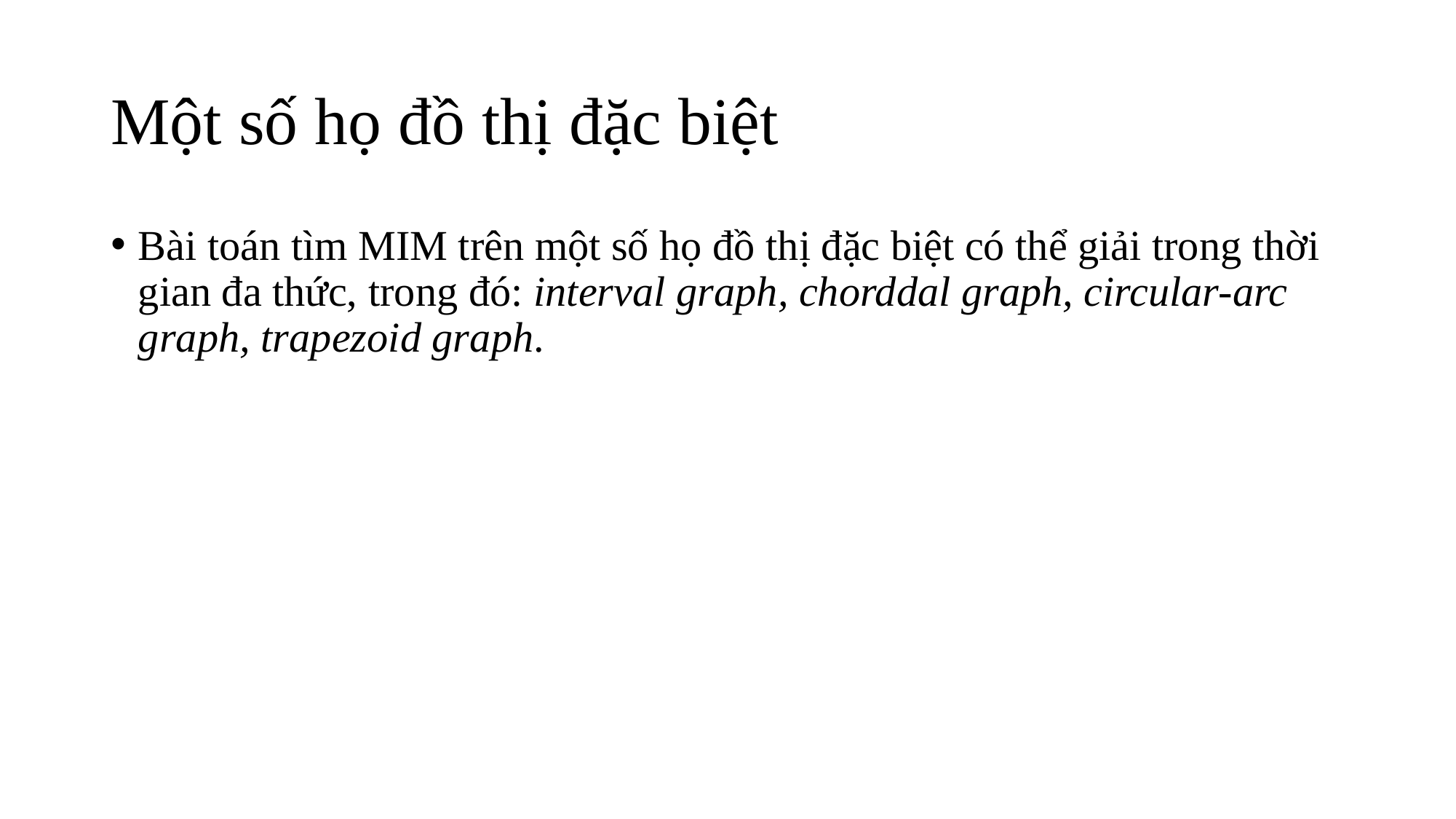

# Một số họ đồ thị đặc biệt
Bài toán tìm MIM trên một số họ đồ thị đặc biệt có thể giải trong thời gian đa thức, trong đó: interval graph, chorddal graph, circular-arc graph, trapezoid graph.